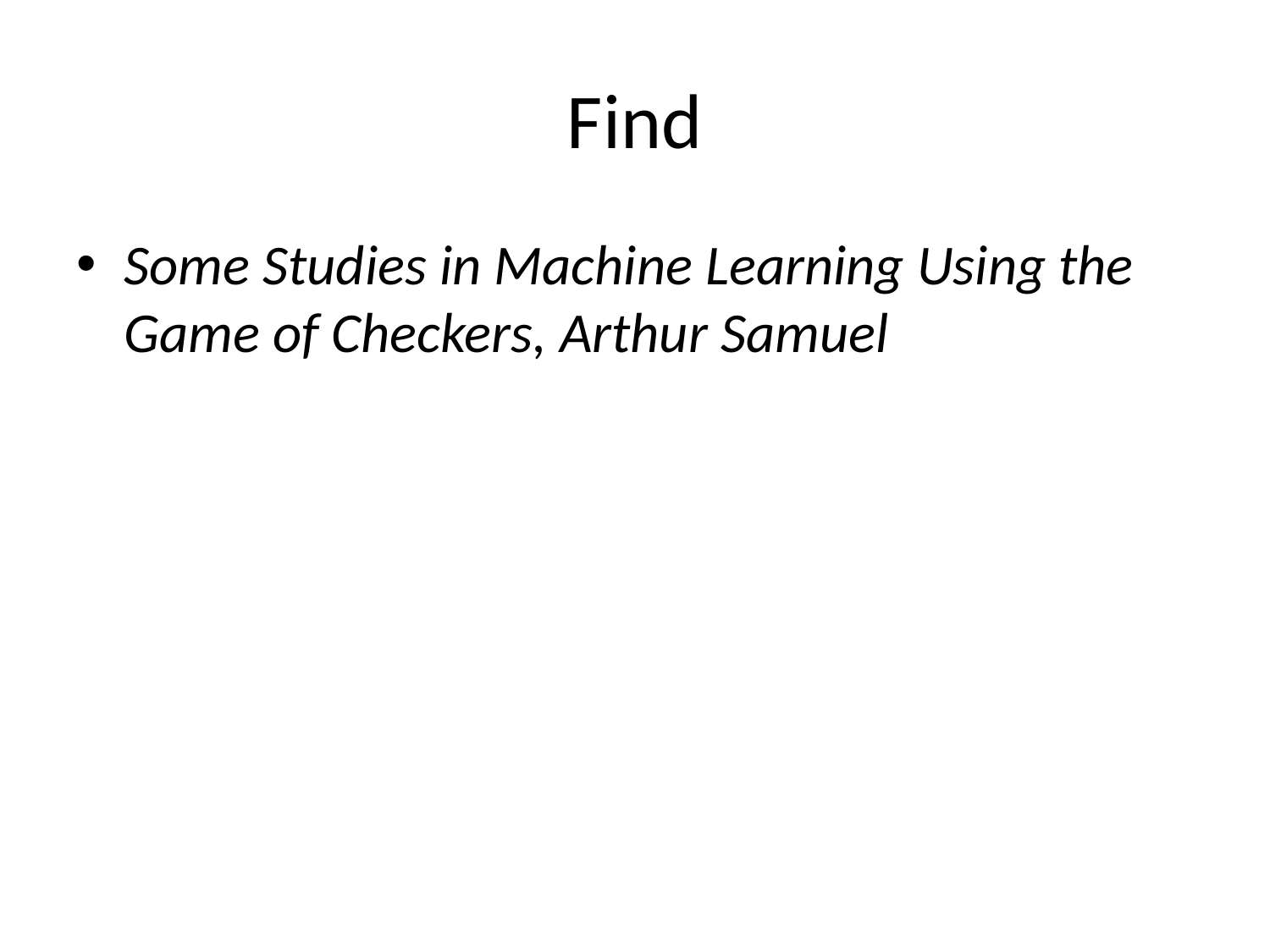

# Find
Some Studies in Machine Learning Using the Game of Checkers, Arthur Samuel